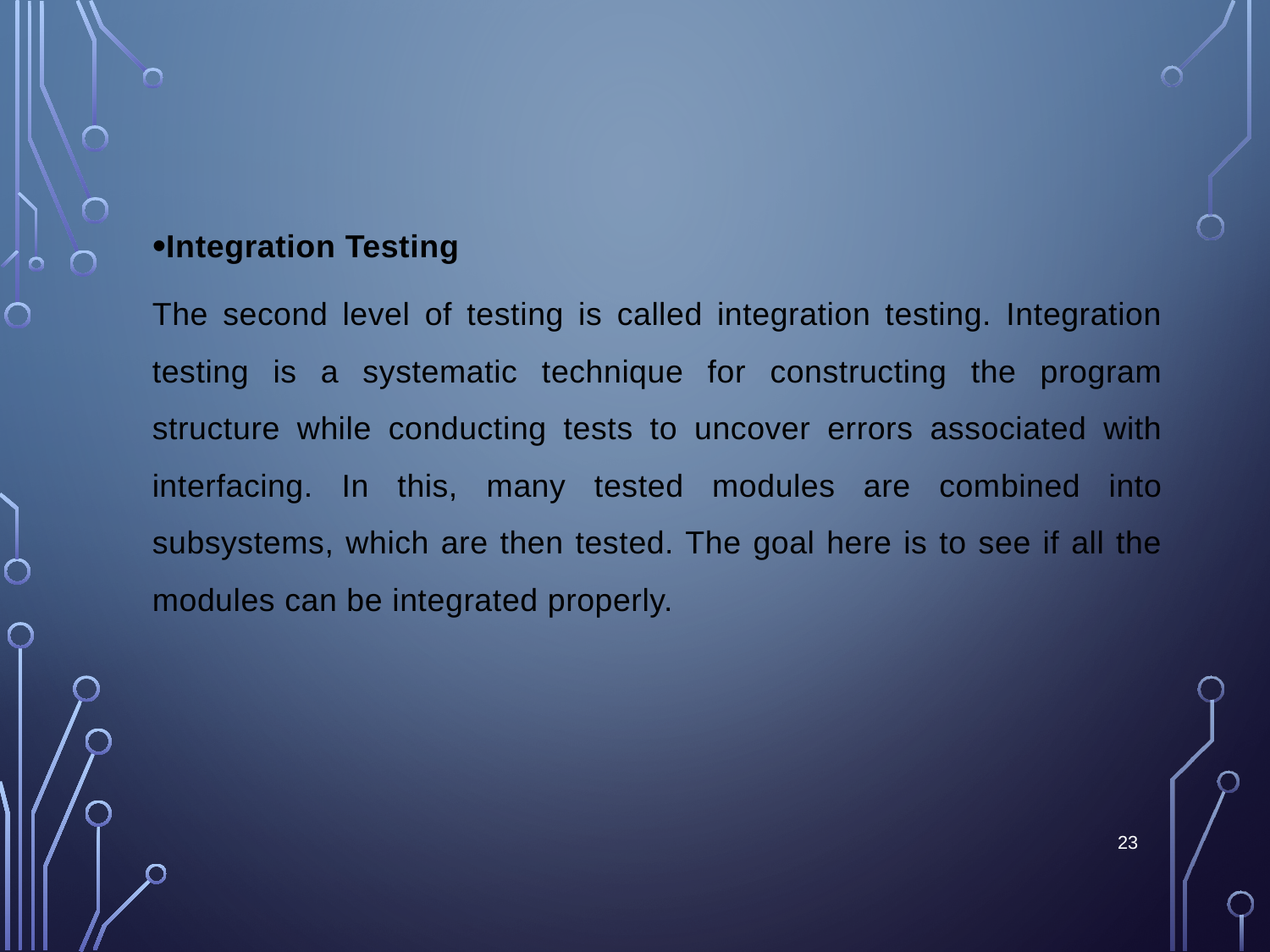

Integration Testing
The second level of testing is called integration testing. Integration testing is a systematic technique for constructing the program structure while conducting tests to uncover errors associated with interfacing. In this, many tested modules are combined into subsystems, which are then tested. The goal here is to see if all the modules can be integrated properly.

23